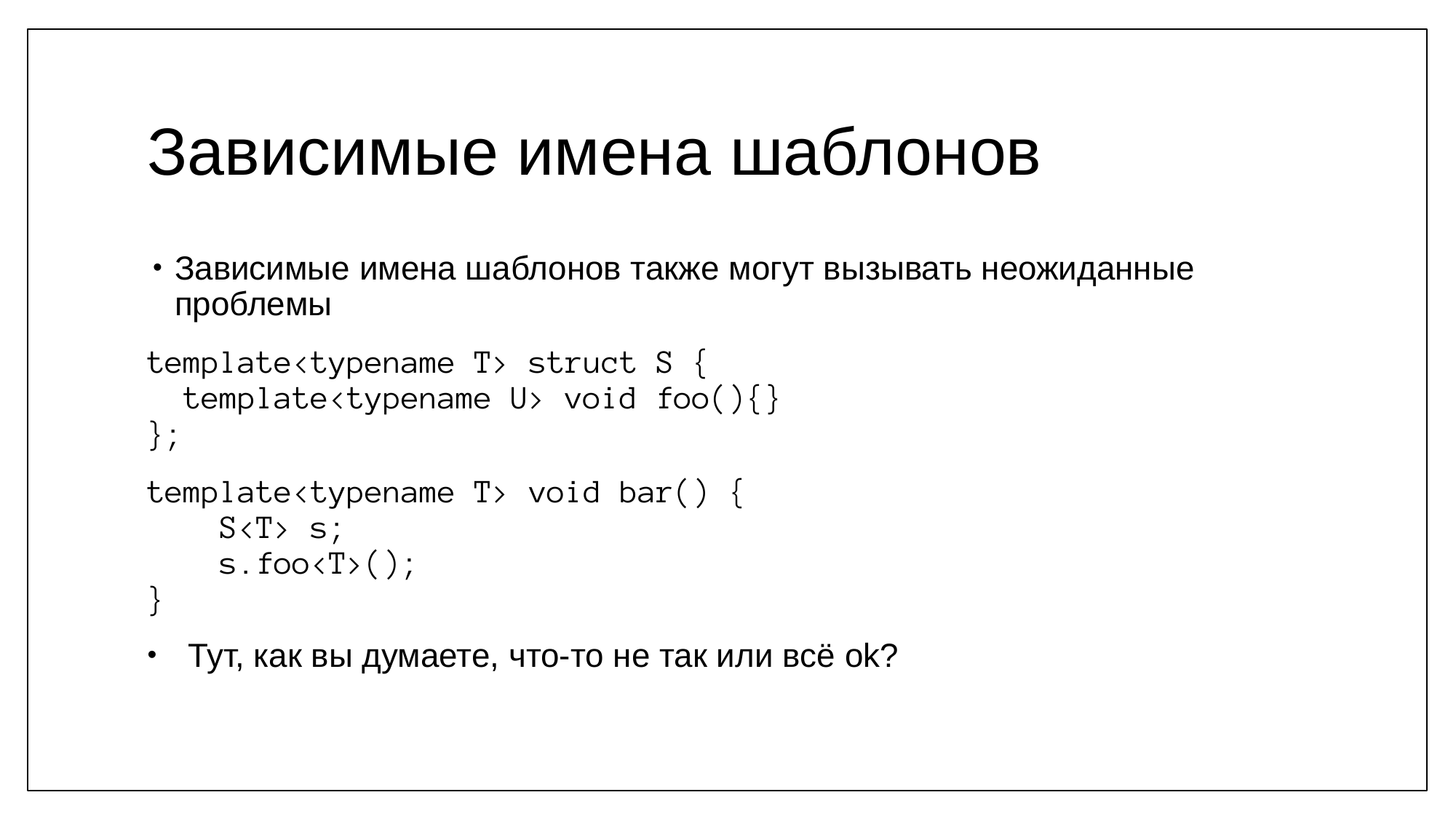

# Зависимые имена шаблонов
Зависимые имена шаблонов также могут вызывать неожиданные проблемы
template<typename T> struct S {
  template<typename U> void foo(){}
};
template<typename T> void bar() {
    S<T> s;
    s.foo<T>();
}
Тут, как вы думаете, что-то не так или всё ok?